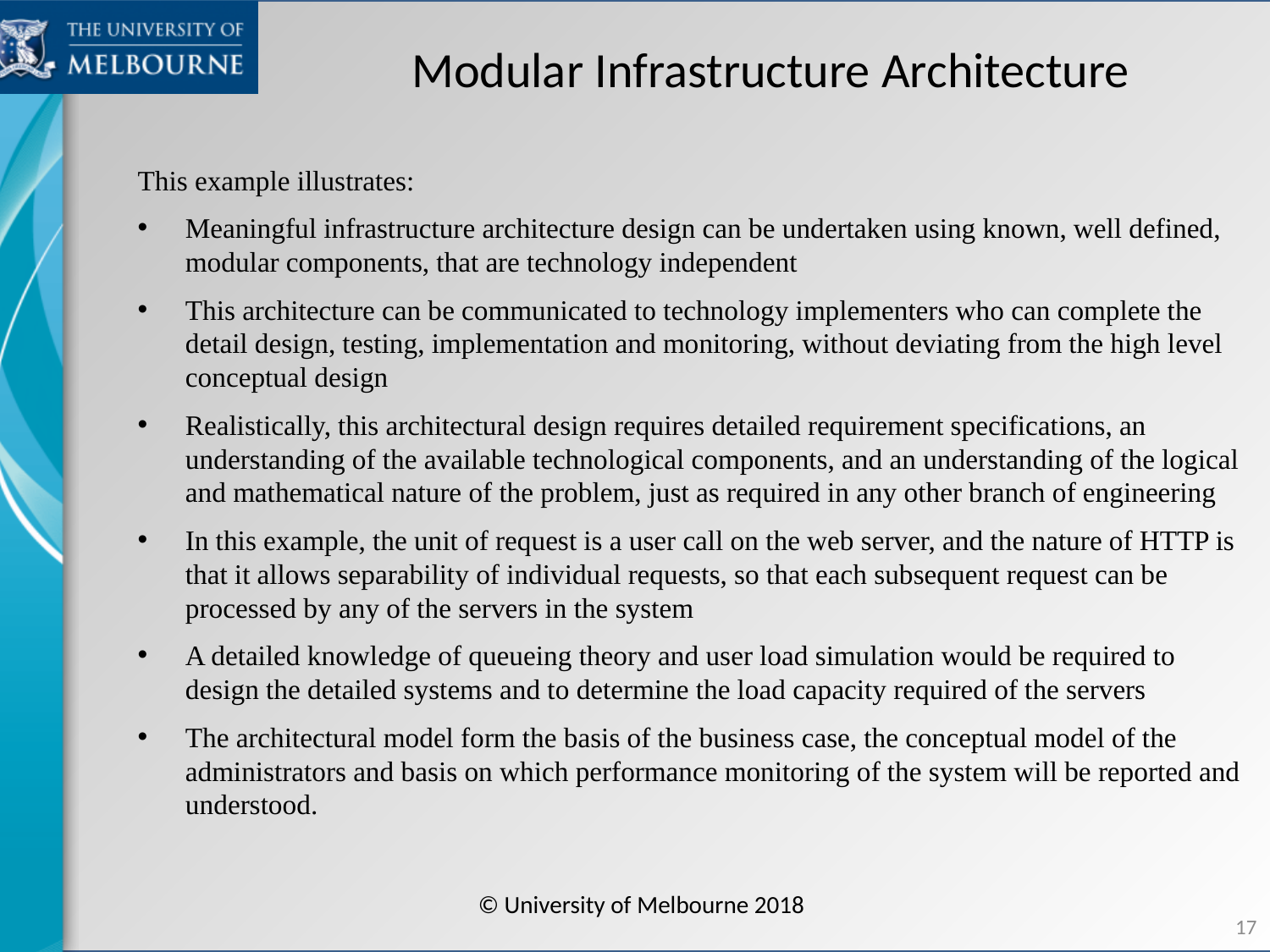

# Modular Infrastructure Architecture
This example illustrates:
Meaningful infrastructure architecture design can be undertaken using known, well defined, modular components, that are technology independent
This architecture can be communicated to technology implementers who can complete the detail design, testing, implementation and monitoring, without deviating from the high level conceptual design
Realistically, this architectural design requires detailed requirement specifications, an understanding of the available technological components, and an understanding of the logical and mathematical nature of the problem, just as required in any other branch of engineering
In this example, the unit of request is a user call on the web server, and the nature of HTTP is that it allows separability of individual requests, so that each subsequent request can be processed by any of the servers in the system
A detailed knowledge of queueing theory and user load simulation would be required to design the detailed systems and to determine the load capacity required of the servers
The architectural model form the basis of the business case, the conceptual model of the administrators and basis on which performance monitoring of the system will be reported and understood.

© University of Melbourne 2018
17